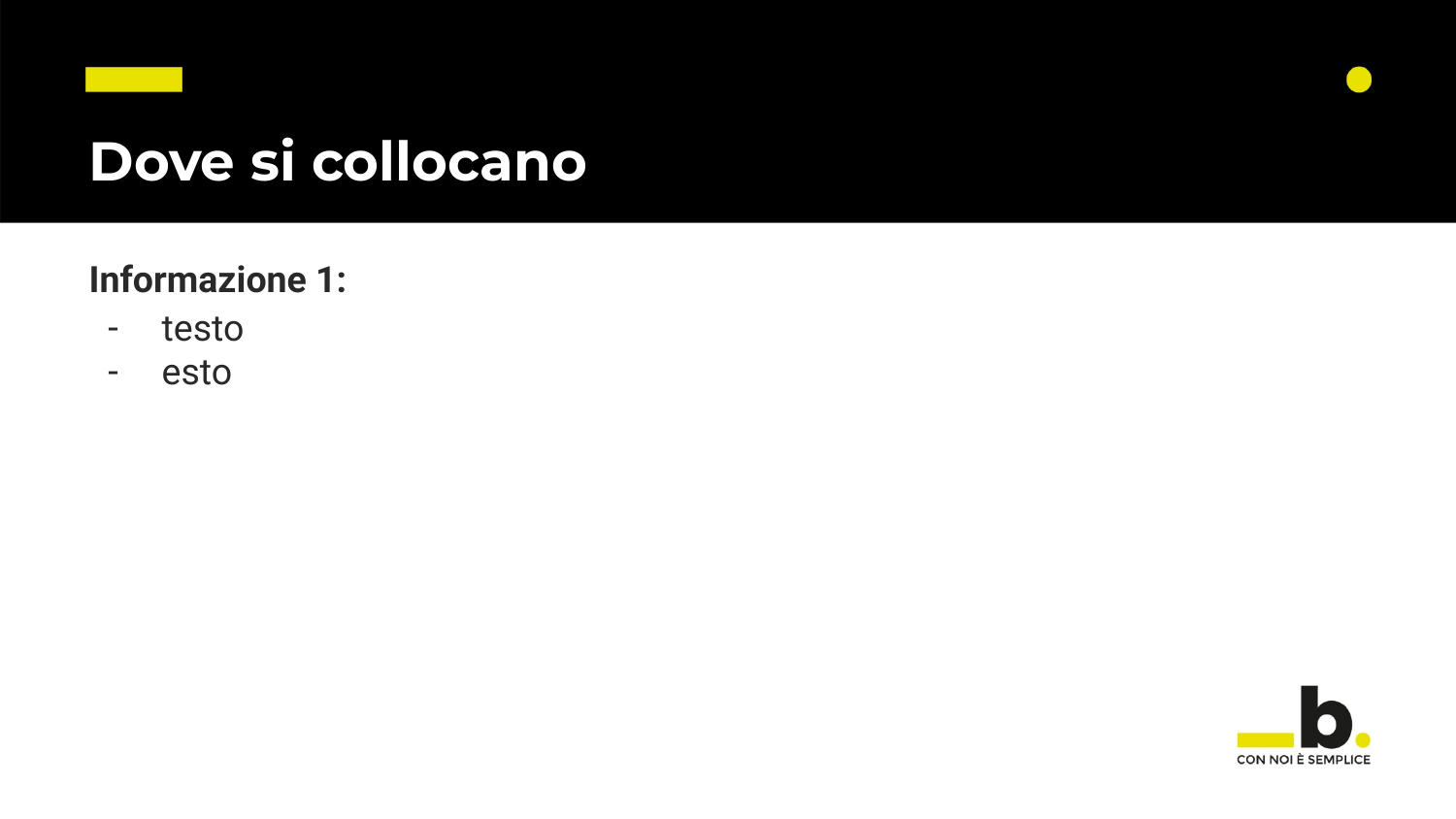

# Dove si collocano
Informazione 1:
testo
esto